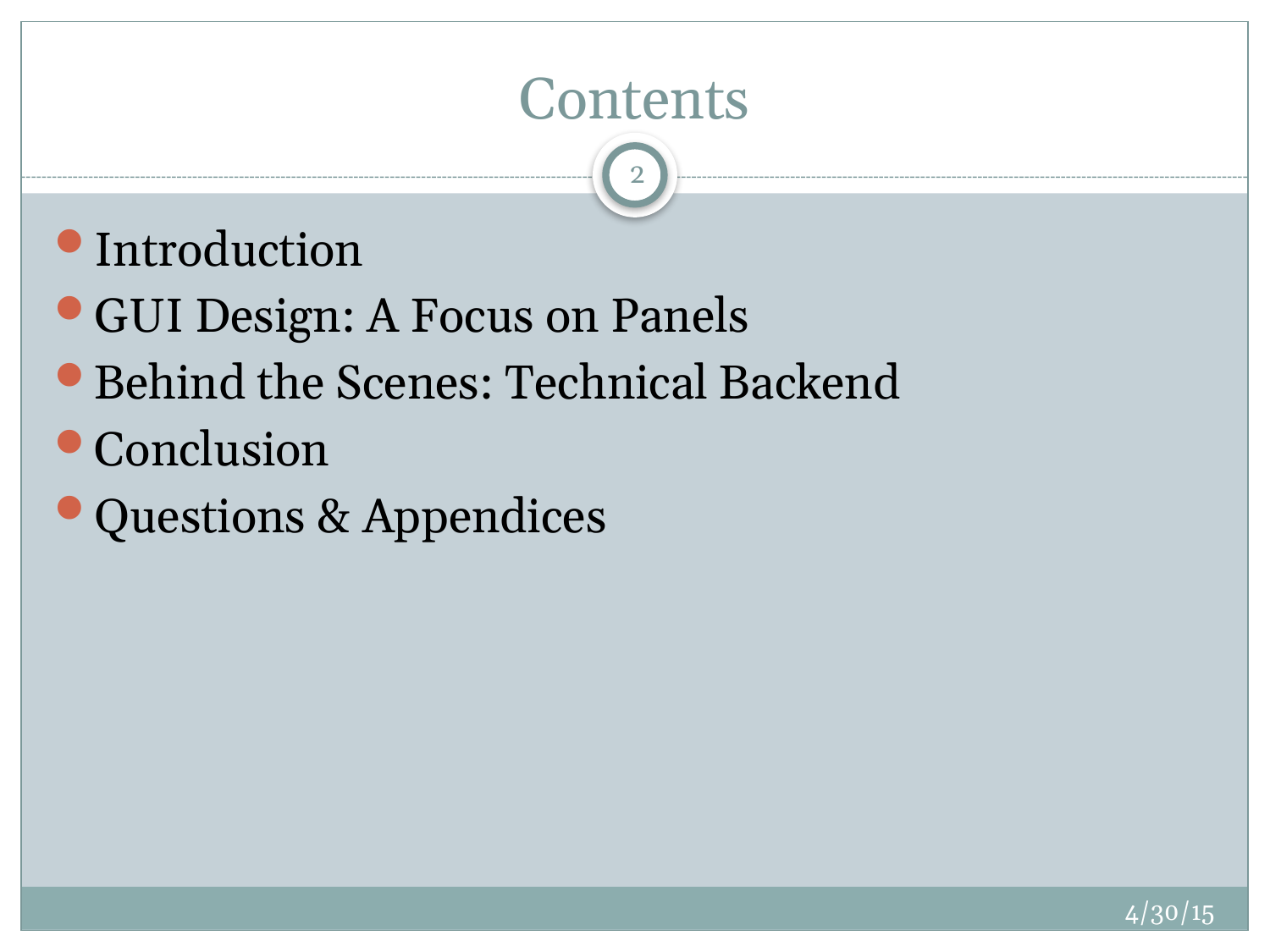

# Contents
2
Introduction
GUI Design: A Focus on Panels
Behind the Scenes: Technical Backend
Conclusion
Questions & Appendices
4/30/15